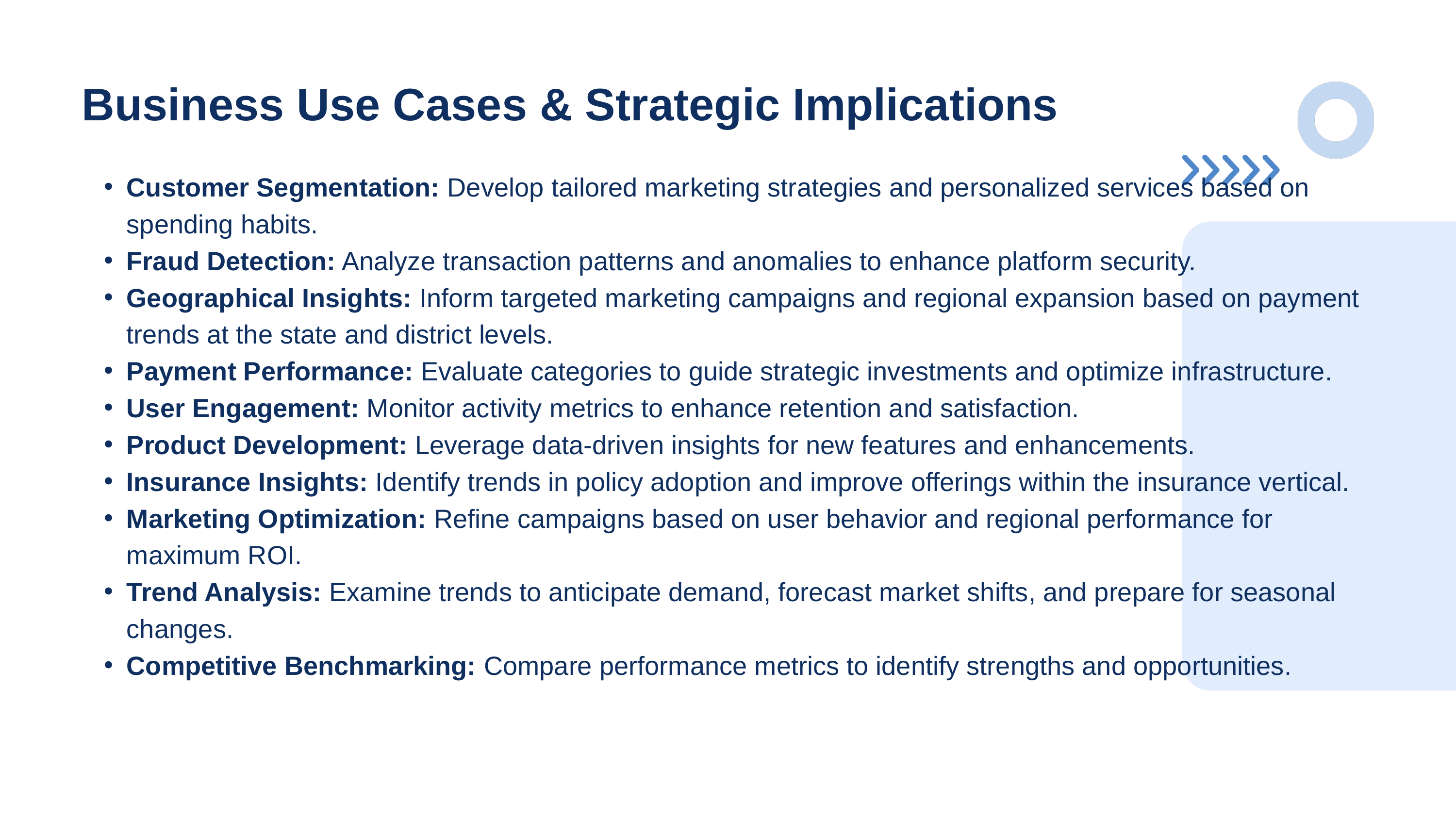

Business Use Cases & Strategic Implications

Customer Segmentation: Develop tailored marketing strategies and personalized services based on spending habits.
Fraud Detection: Analyze transaction patterns and anomalies to enhance platform security.
Geographical Insights: Inform targeted marketing campaigns and regional expansion based on payment trends at the state and district levels.
Payment Performance: Evaluate categories to guide strategic investments and optimize infrastructure.
User Engagement: Monitor activity metrics to enhance retention and satisfaction.
Product Development: Leverage data-driven insights for new features and enhancements.
Insurance Insights: Identify trends in policy adoption and improve offerings within the insurance vertical.
Marketing Optimization: Refine campaigns based on user behavior and regional performance for maximum ROI.
Trend Analysis: Examine trends to anticipate demand, forecast market shifts, and prepare for seasonal changes.
Competitive Benchmarking: Compare performance metrics to identify strengths and opportunities.